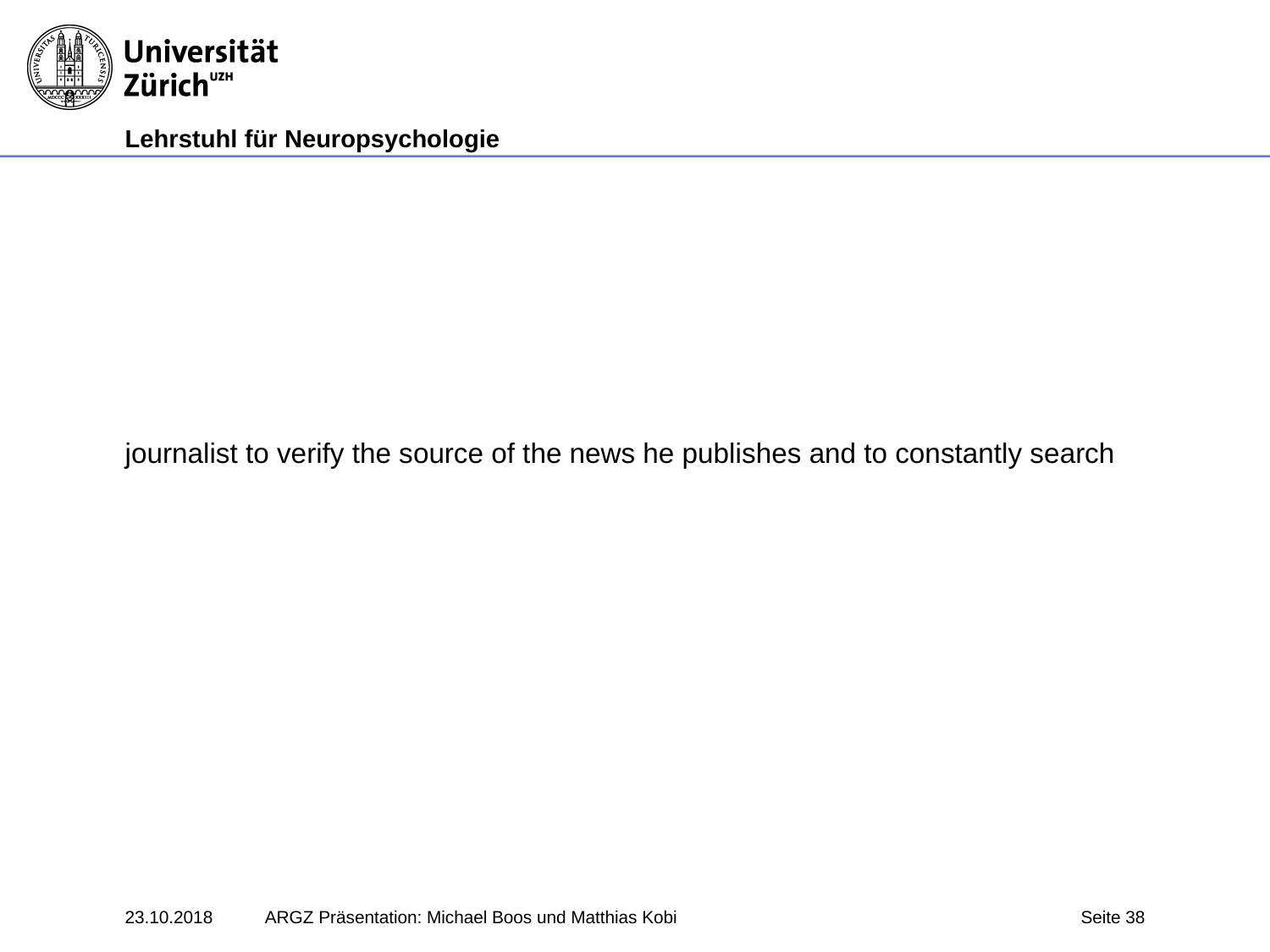

journalist to verify the source of the news he publishes and to constantly search
23.10.2018
ARGZ Präsentation: Michael Boos und Matthias Kobi
Seite 38